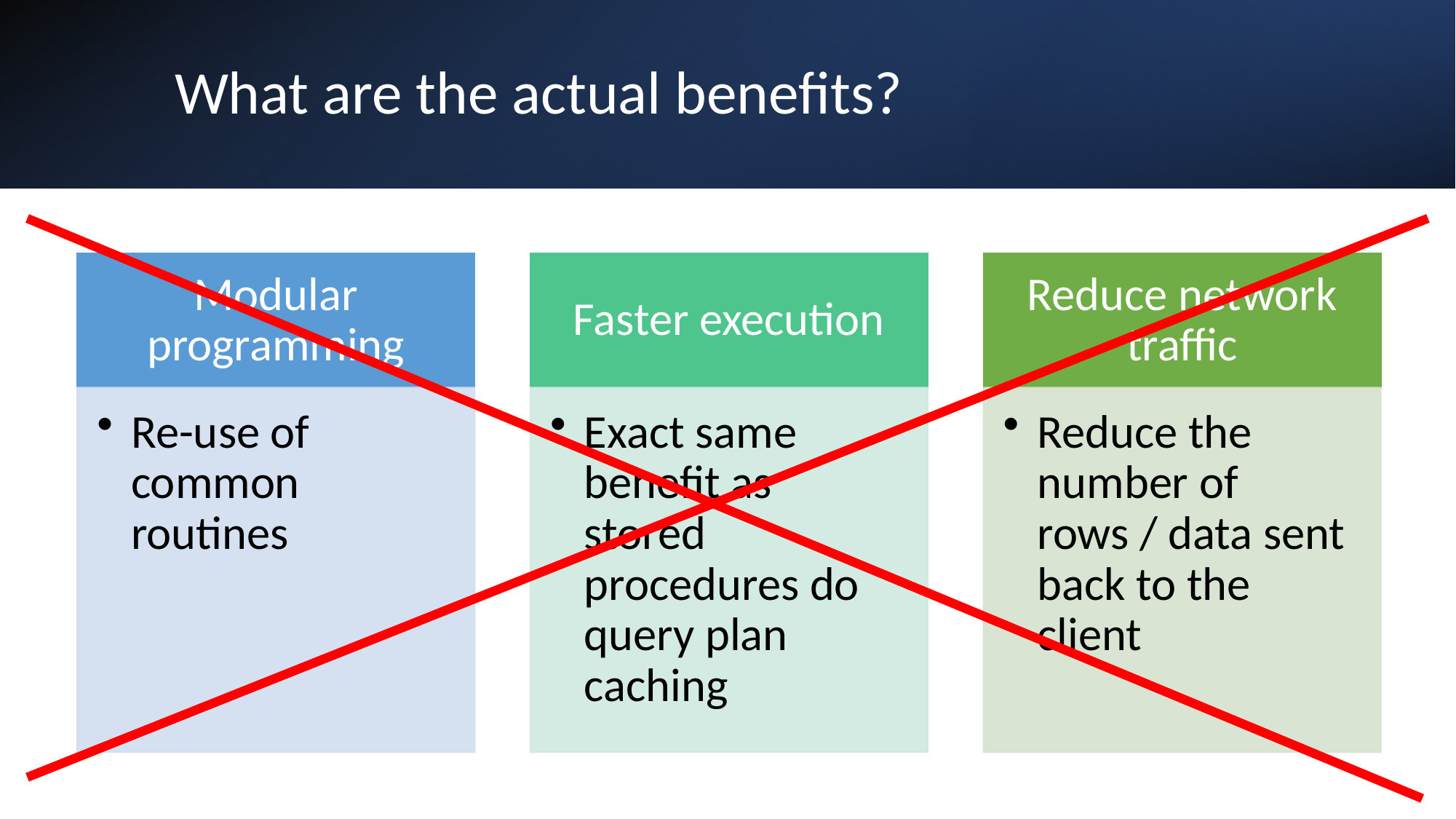

# What are the actual benefits?
Modular programming
Re-use of common routines
Faster execution
Exact same benefit as stored procedures do query plan caching
Reduce network traffic
Reduce the number of rows / data sent back to the client